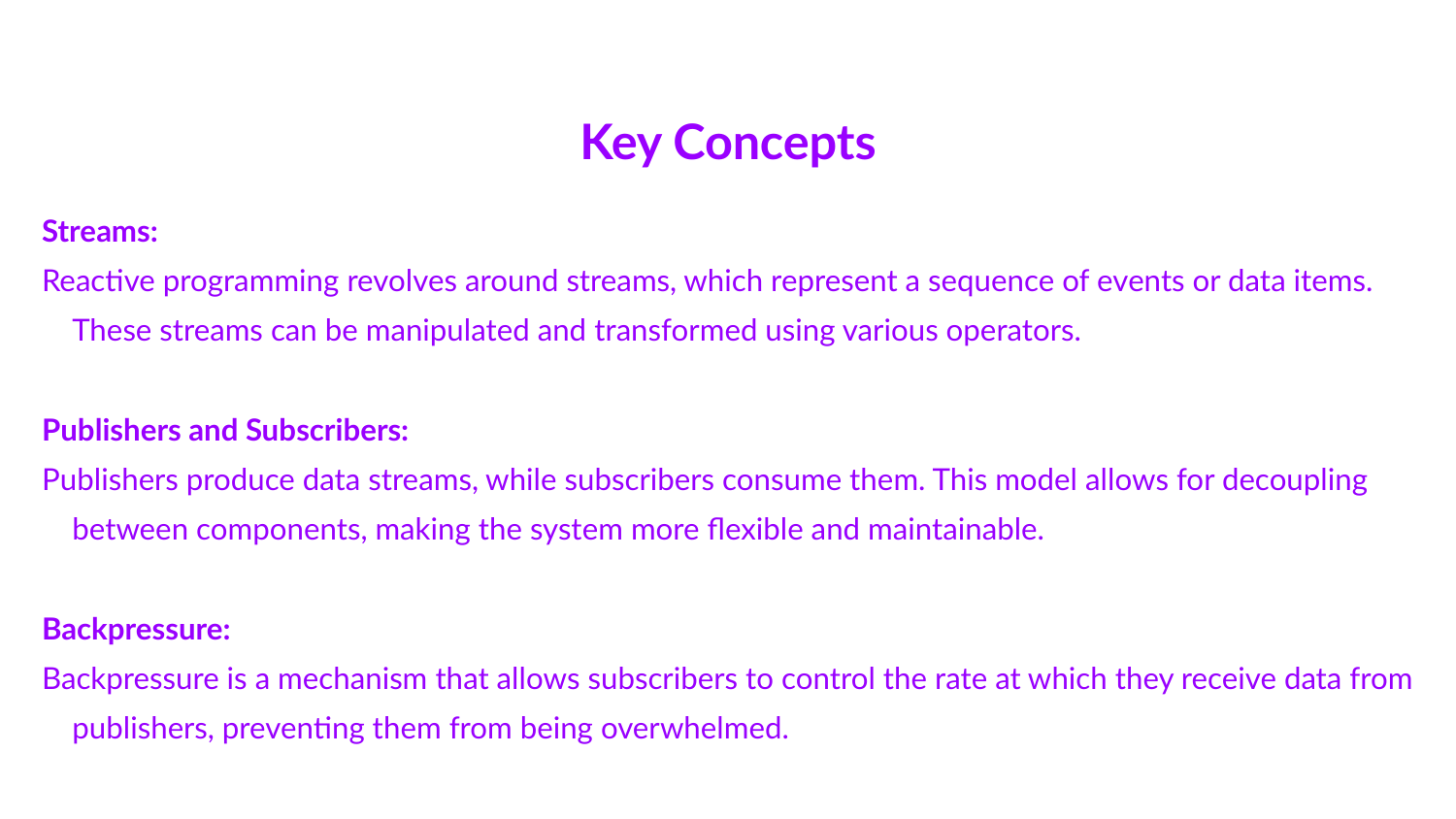

# Key Concepts

Streams:
Reactive programming revolves around streams, which represent a sequence of events or data items. These streams can be manipulated and transformed using various operators.

Publishers and Subscribers:
Publishers produce data streams, while subscribers consume them. This model allows for decoupling between components, making the system more flexible and maintainable.

Backpressure:
Backpressure is a mechanism that allows subscribers to control the rate at which they receive data from publishers, preventing them from being overwhelmed.